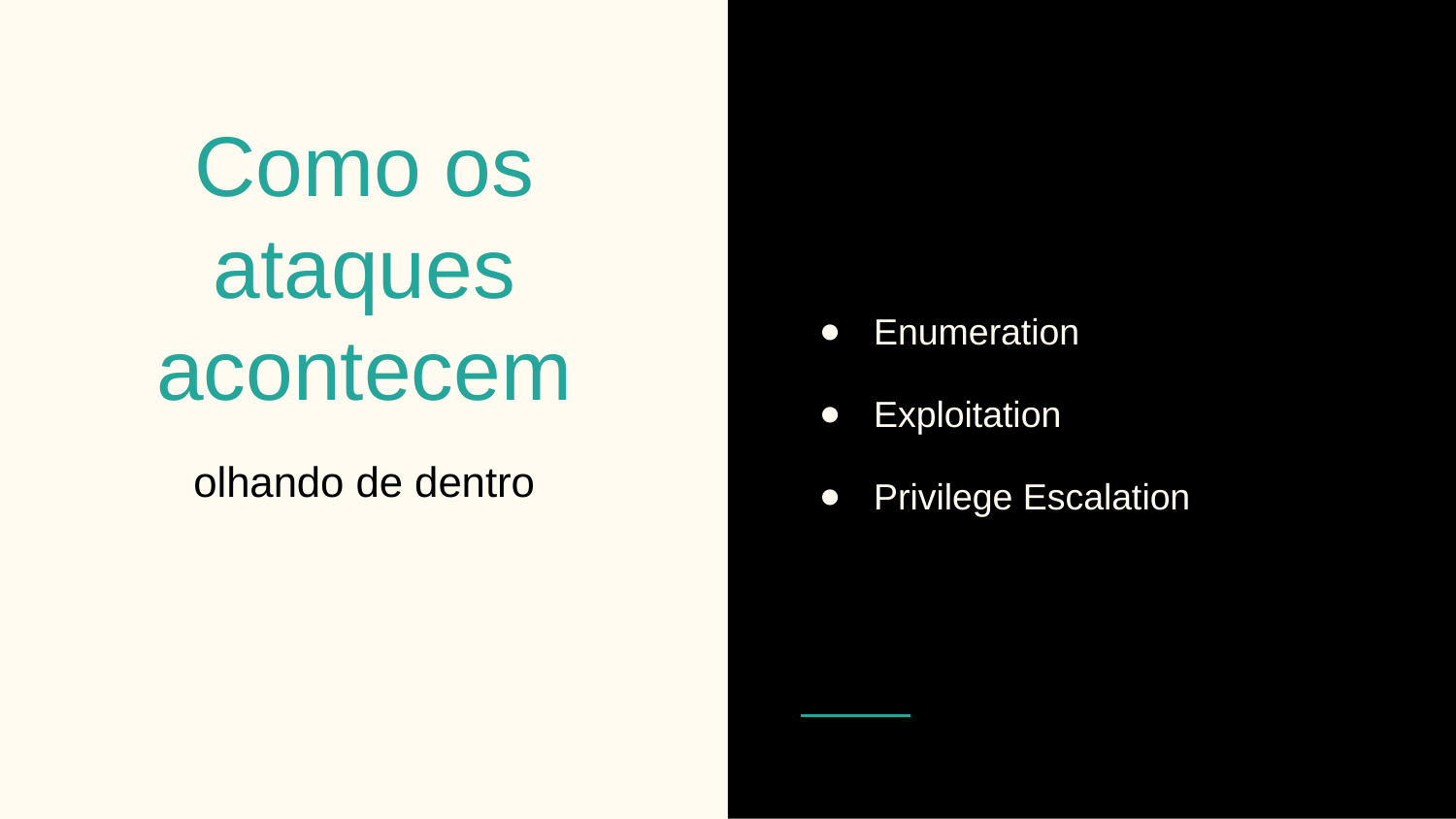

Enumeration
Exploitation
Privilege Escalation
# Como os ataques acontecem
olhando de dentro